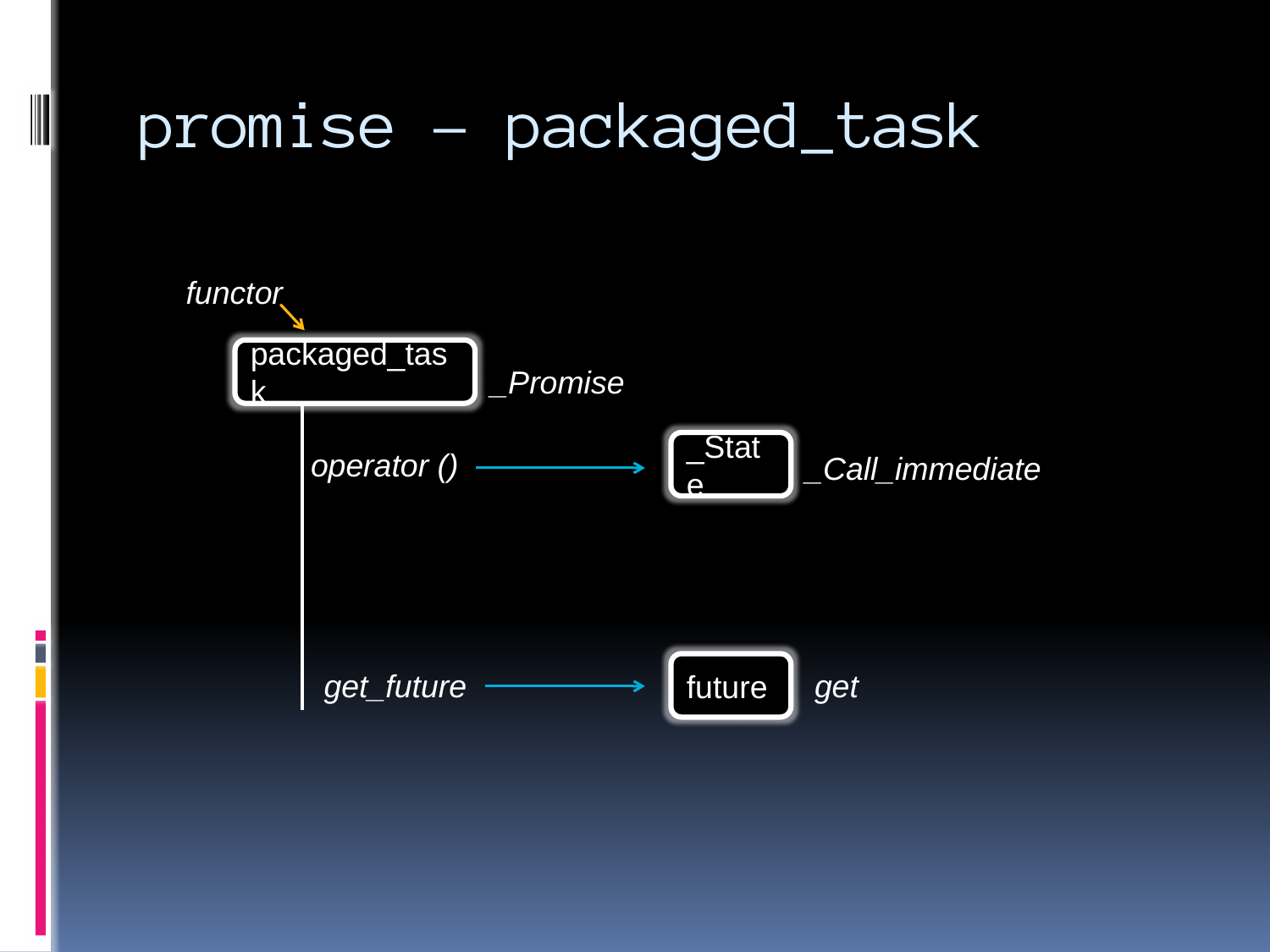

# promise – packaged_task
functor
packaged_task
_Promise
_State
operator ()
_Call_immediate
future
get_future
get